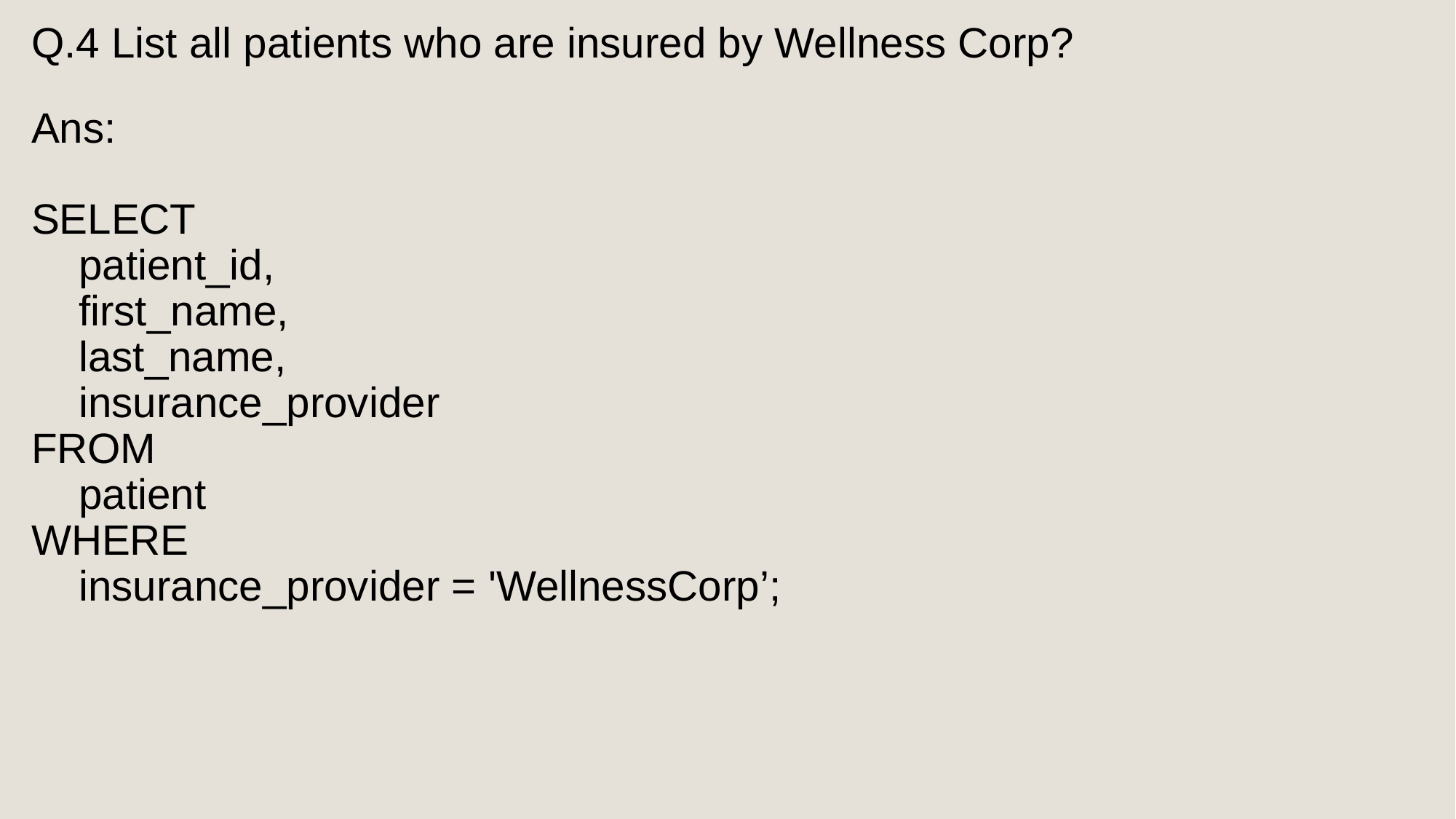

# Q.4 List all patients who are insured by Wellness Corp?
Ans:

SELECT
    patient_id,
    first_name,
    last_name,
    insurance_provider
FROM
    patient
WHERE
    insurance_provider = 'WellnessCorp’;